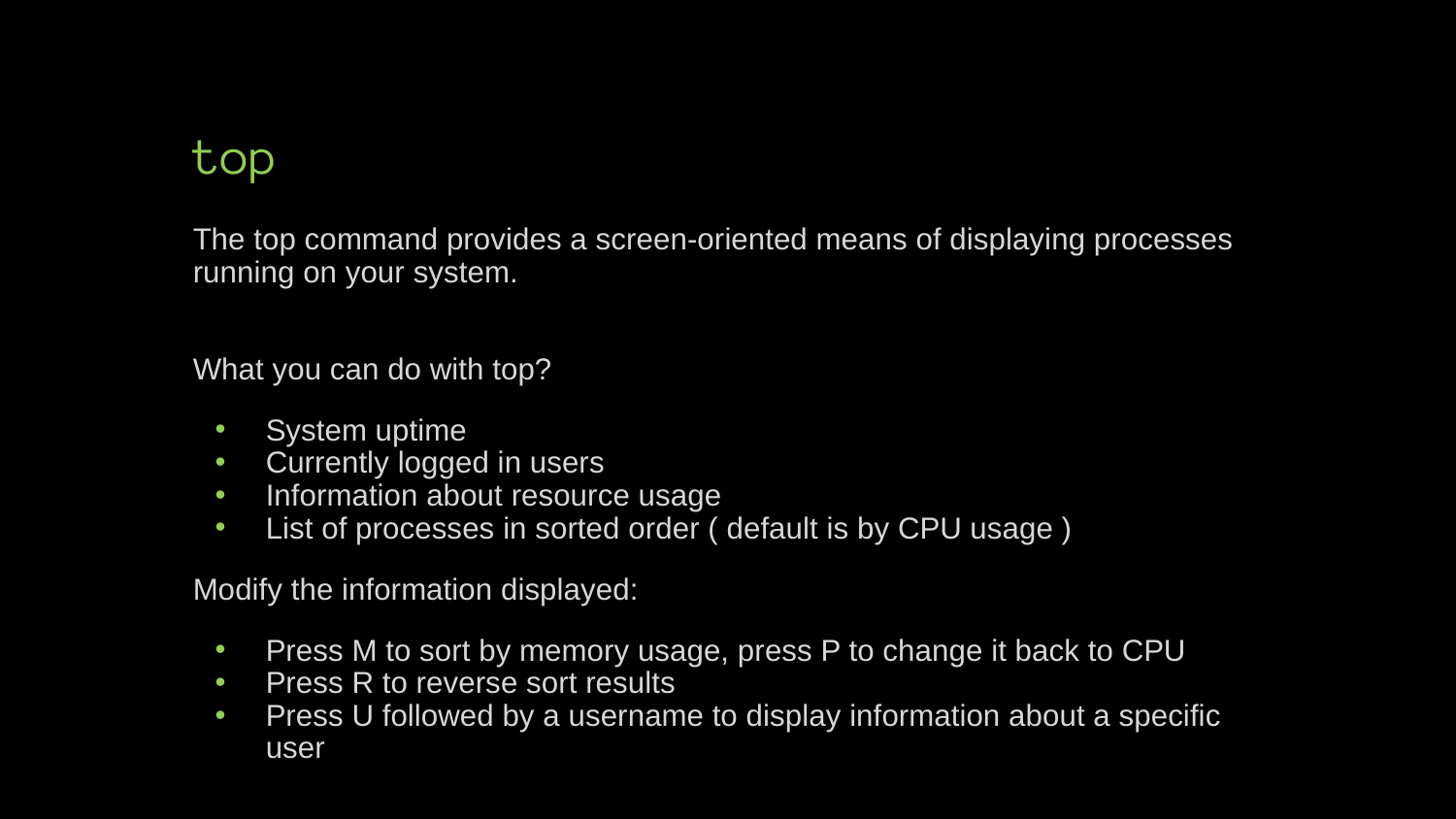

# top
The top command provides a screen-oriented means of displaying processes running on your system.
What you can do with top?
System uptime
Currently logged in users
Information about resource usage
List of processes in sorted order ( default is by CPU usage )
Modify the information displayed:
Press M to sort by memory usage, press P to change it back to CPU
Press R to reverse sort results
Press U followed by a username to display information about a specific user